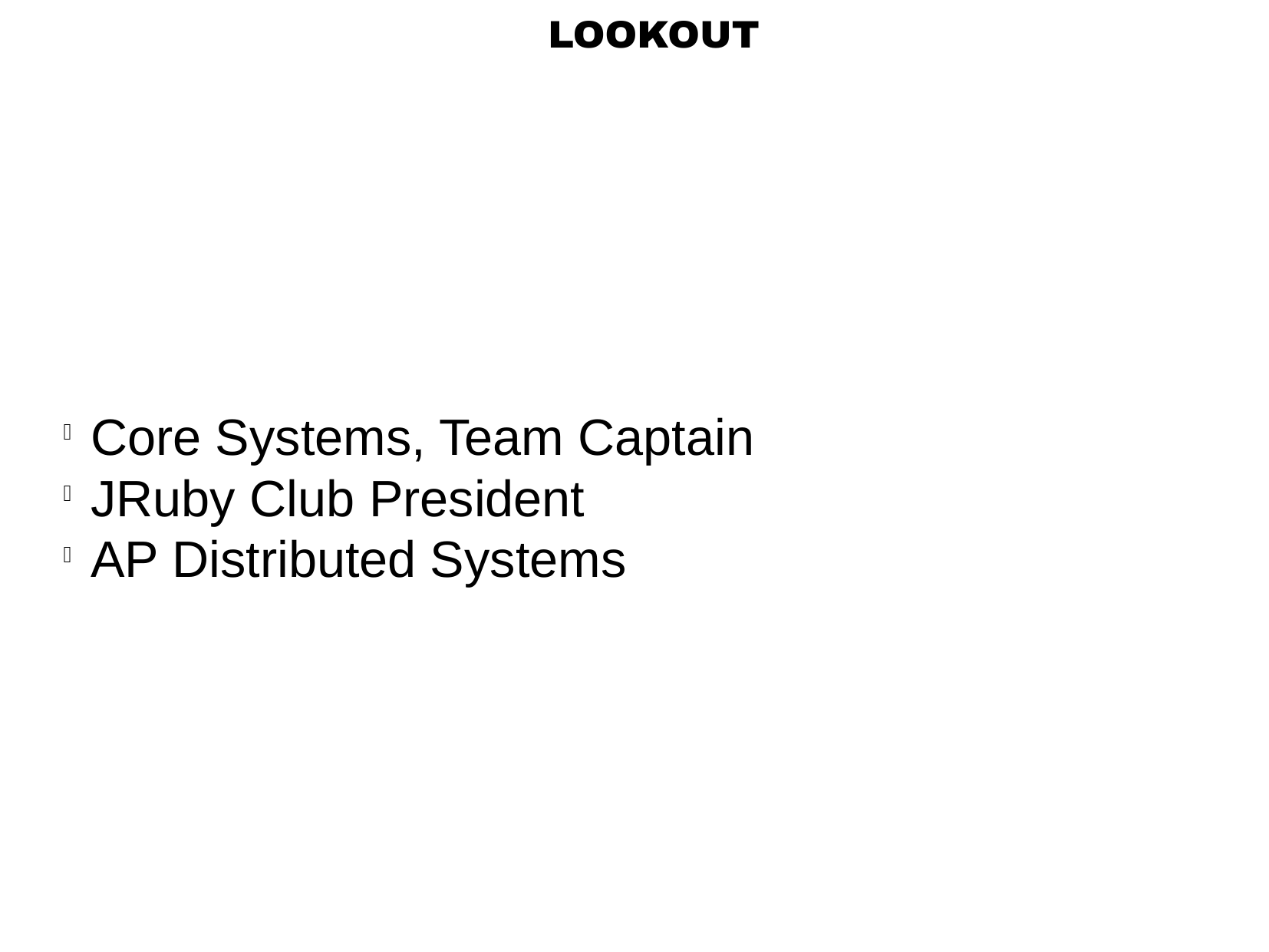

LOOKOUT
Core Systems, Team Captain
JRuby Club President
AP Distributed Systems